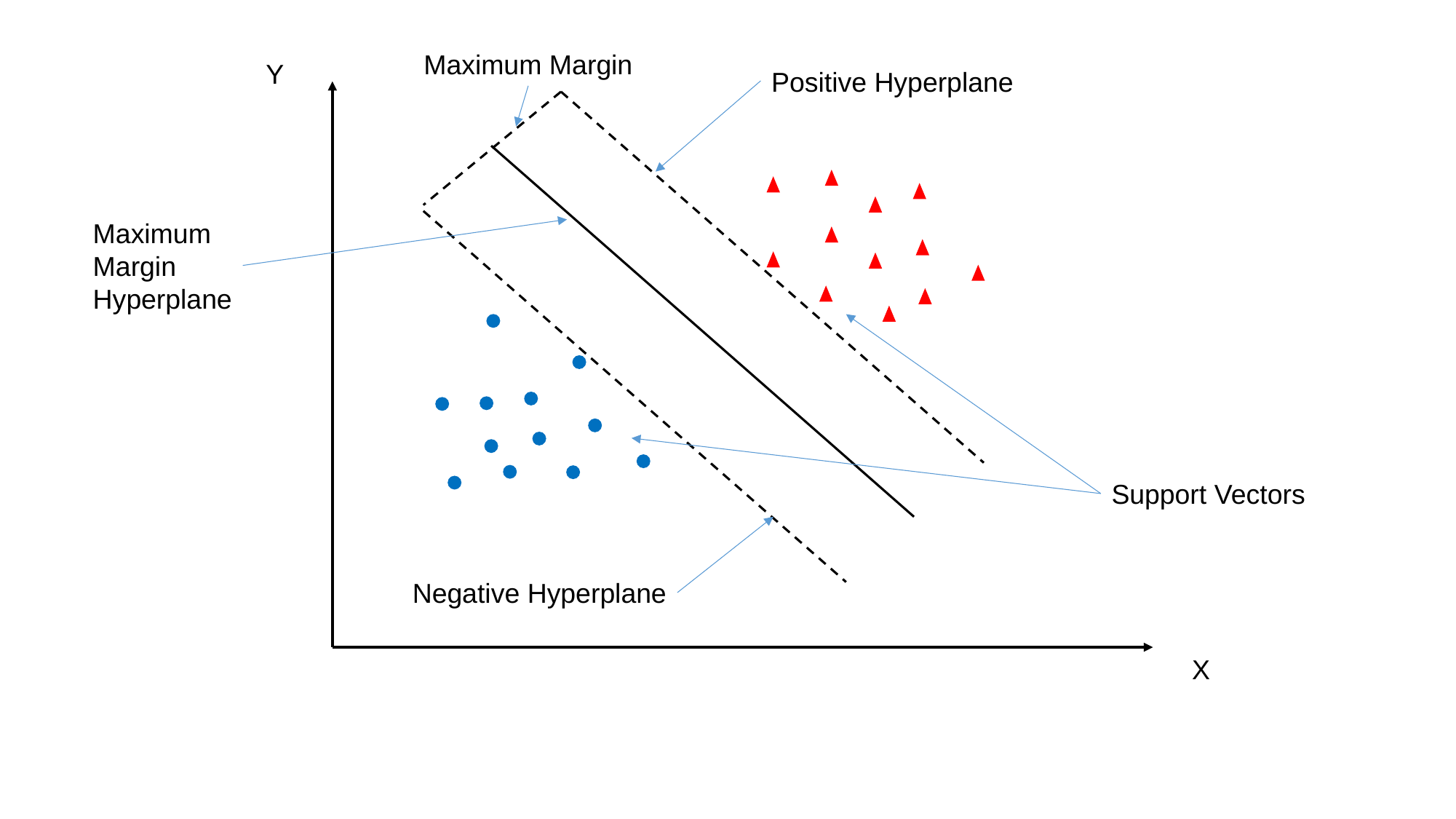

Maximum Margin
Y
Positive Hyperplane

Maximum
Margin
Hyperplane

Support Vectors

Negative Hyperplane
X